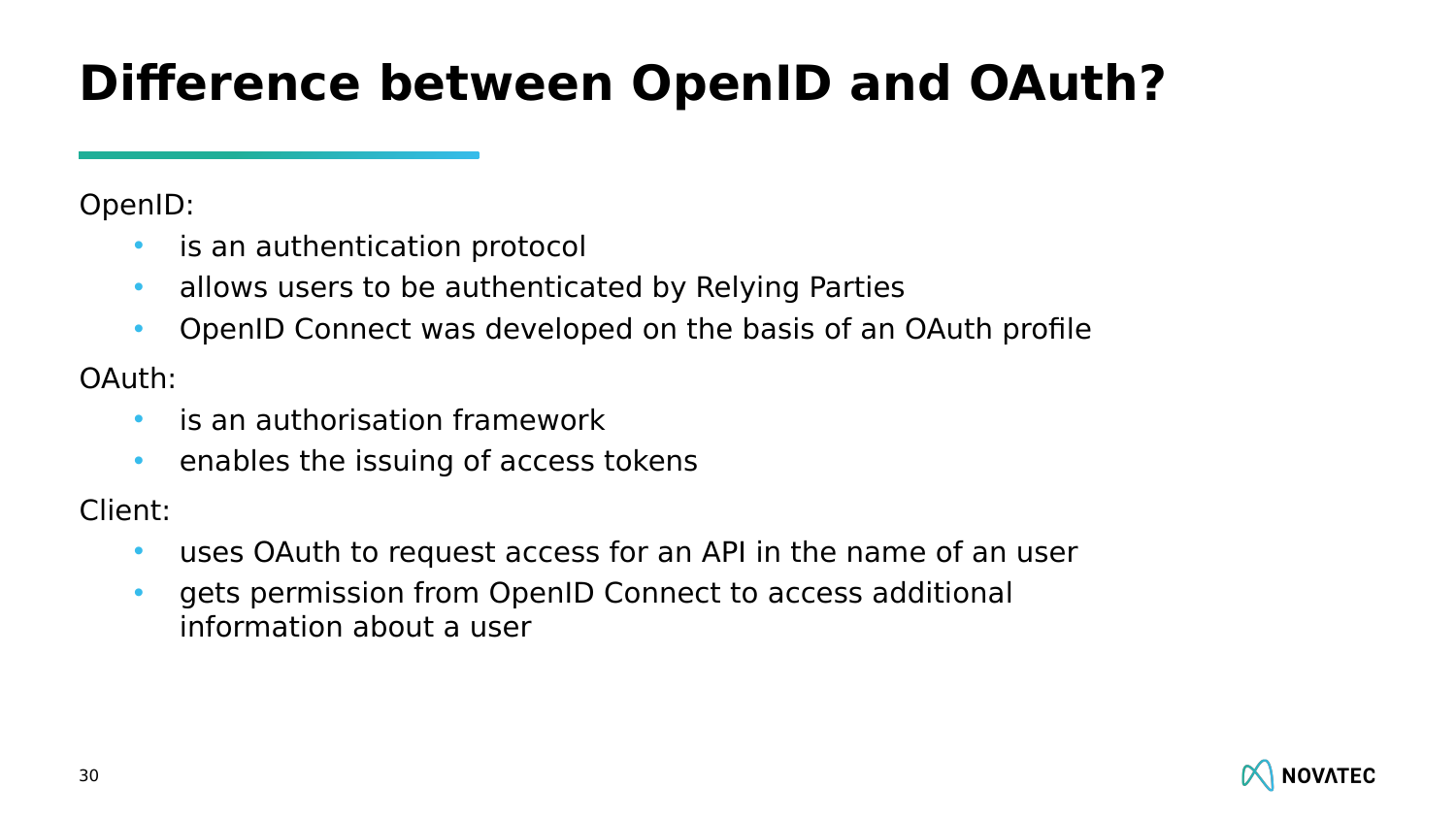

# Difference between OpenID and OAuth?
OpenID:
is an authentication protocol
allows users to be authenticated by Relying Parties
OpenID Connect was developed on the basis of an OAuth profile
OAuth:
is an authorisation framework
enables the issuing of access tokens
Client:
uses OAuth to request access for an API in the name of an user
gets permission from OpenID Connect to access additional information about a user

30